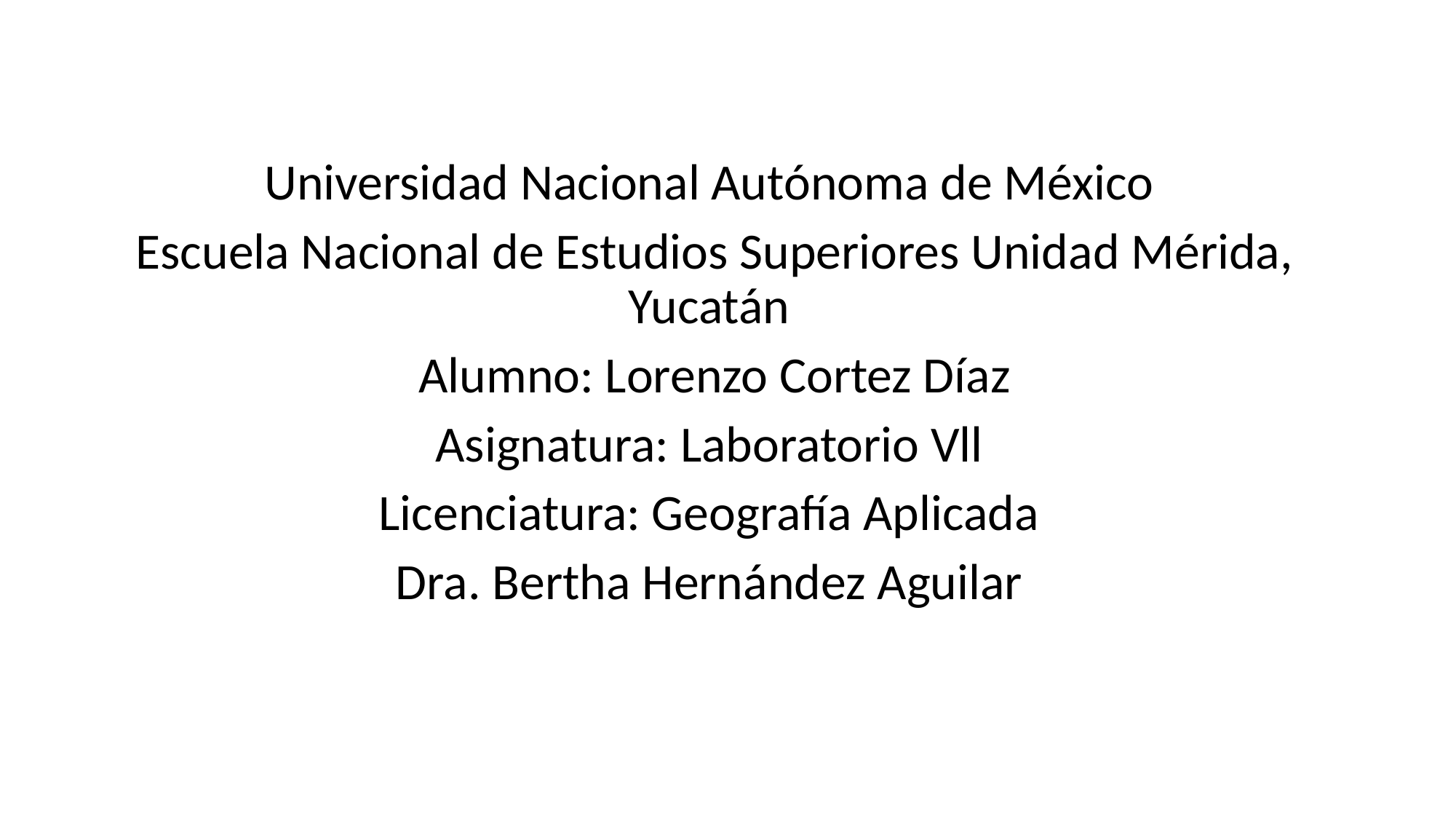

Universidad Nacional Autónoma de México
Escuela Nacional de Estudios Superiores Unidad Mérida, Yucatán
Alumno: Lorenzo Cortez Díaz
Asignatura: Laboratorio Vll
Licenciatura: Geografía Aplicada
Dra. Bertha Hernández Aguilar